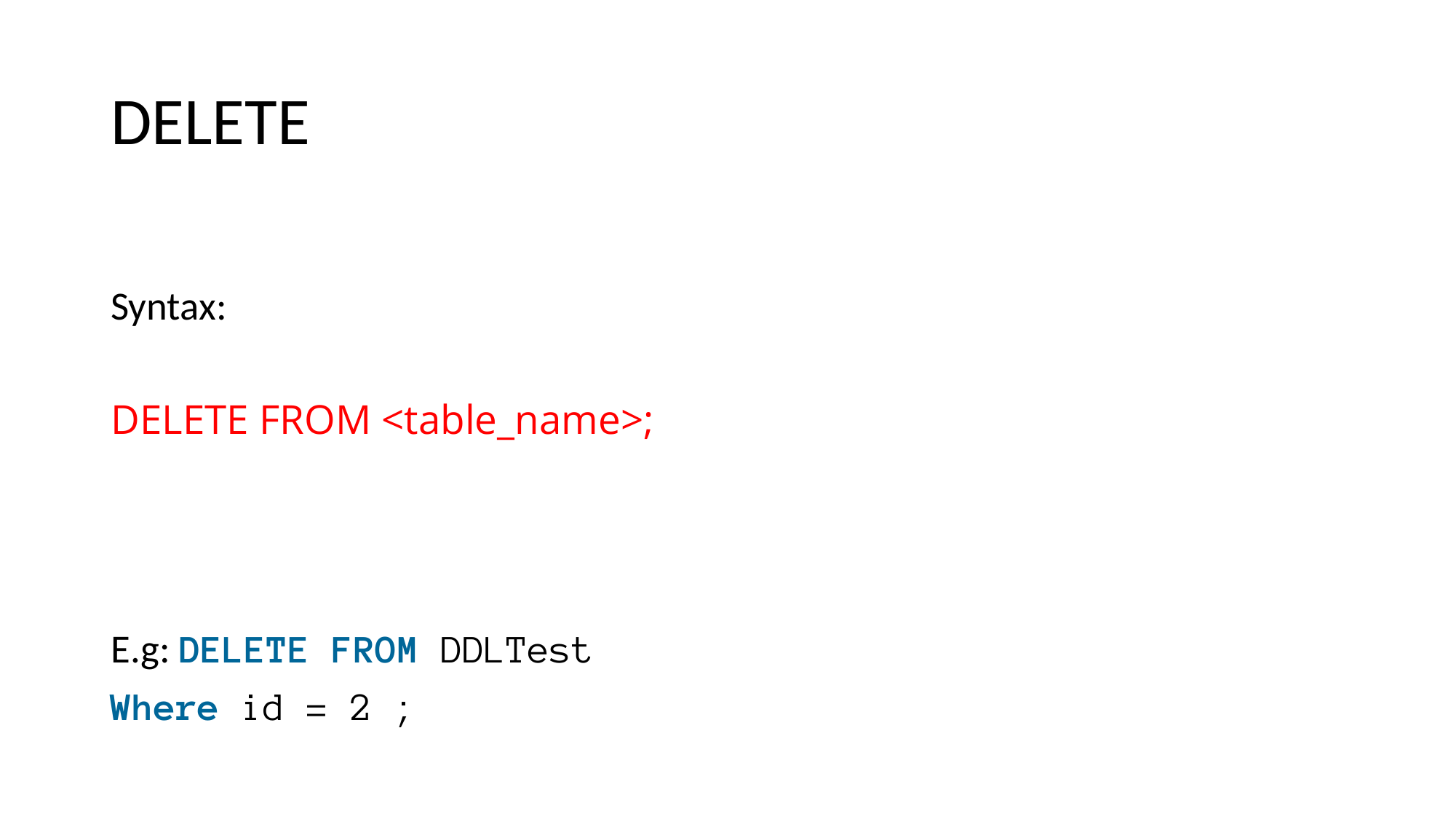

# DELETE

Syntax:

DELETE FROM <table_name>;

E.g: DELETE FROM DDLTest
Where id = 2 ;